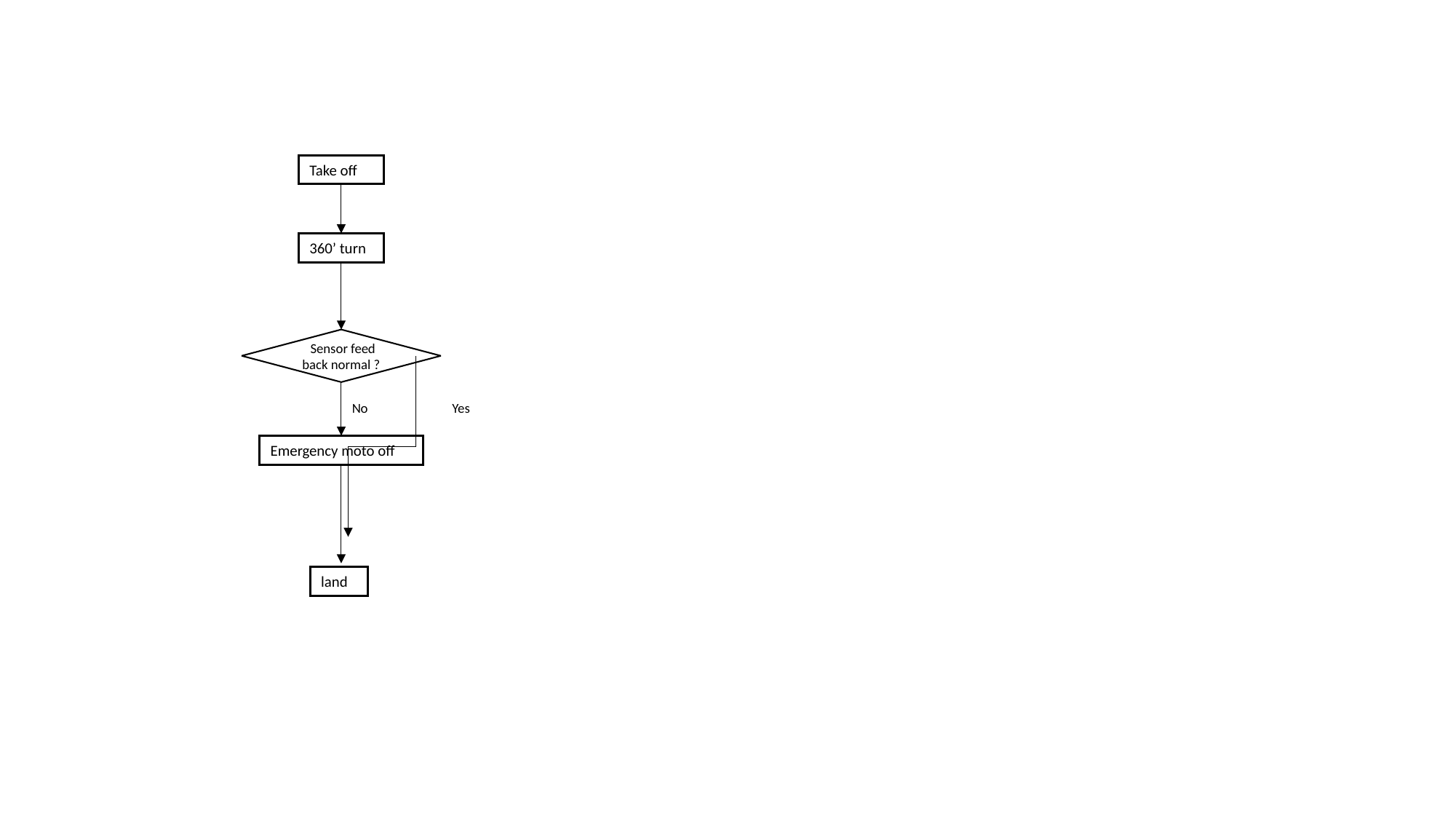

Take off
360’ turn
 Sensor feed back normal ?
No
Yes
Emergency moto off
land